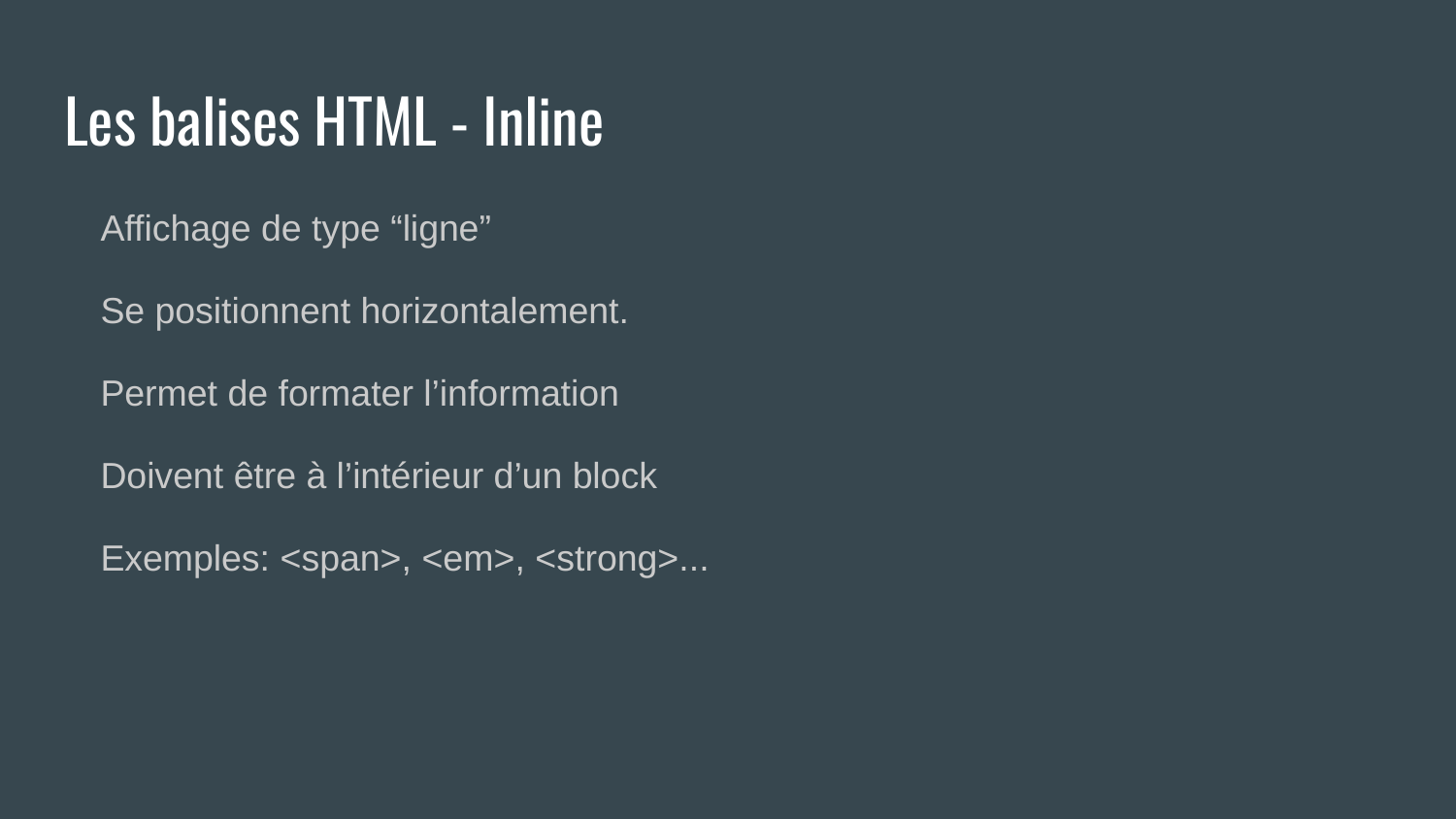

# Les balises HTML - Inline
Affichage de type “ligne”
Se positionnent horizontalement.
Permet de formater l’information
Doivent être à l’intérieur d’un block
Exemples: <span>, <em>, <strong>...